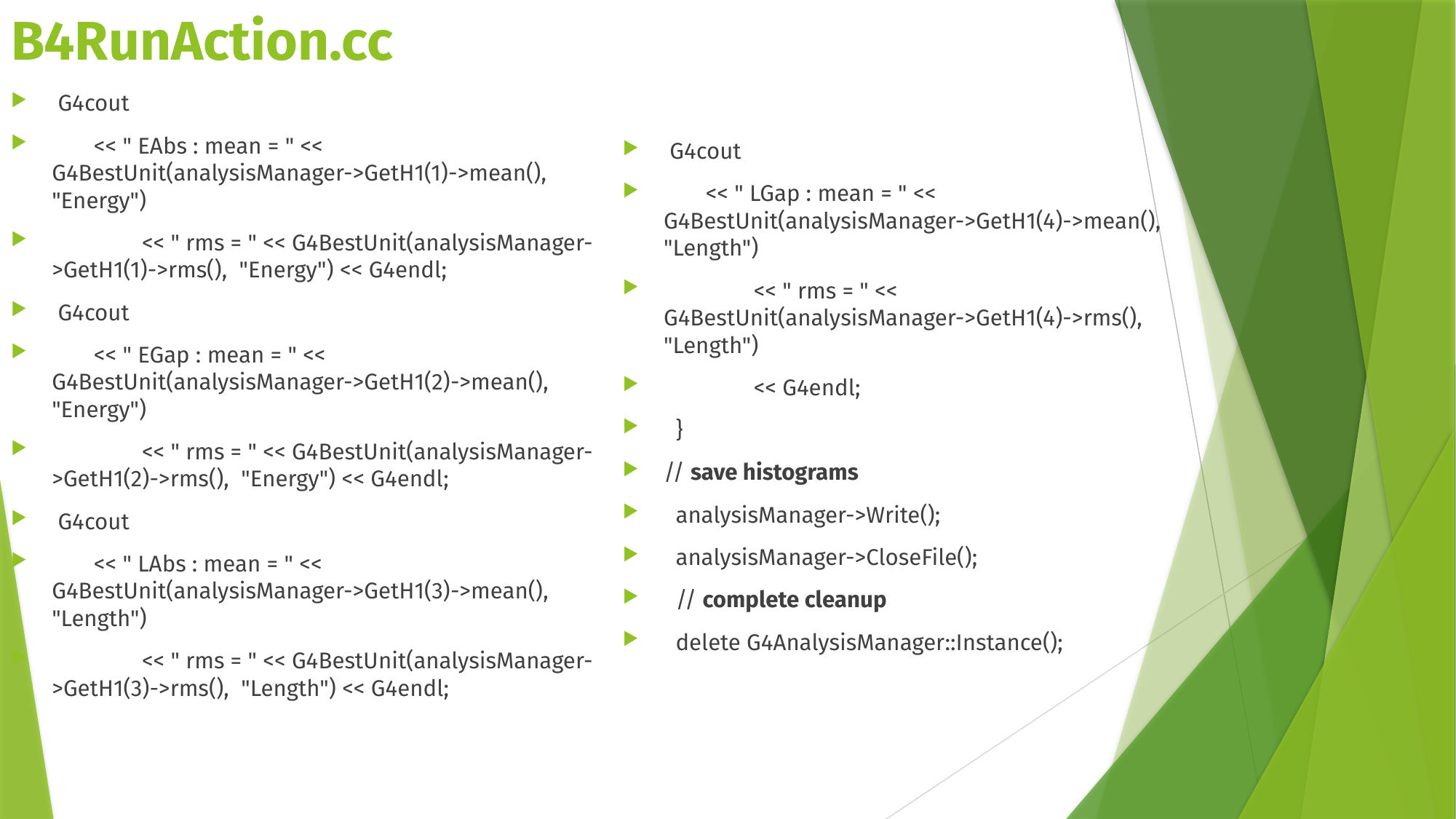

# B4RunAction.cc
 G4cout
       << " EAbs : mean = " << G4BestUnit(analysisManager->GetH1(1)->mean(), "Energy")
               << " rms = " << G4BestUnit(analysisManager->GetH1(1)->rms(),  "Energy") << G4endl;
 G4cout
       << " EGap : mean = " << G4BestUnit(analysisManager->GetH1(2)->mean(), "Energy")
               << " rms = " << G4BestUnit(analysisManager->GetH1(2)->rms(),  "Energy") << G4endl;
 G4cout
       << " LAbs : mean = " << G4BestUnit(analysisManager->GetH1(3)->mean(), "Length")
               << " rms = " << G4BestUnit(analysisManager->GetH1(3)->rms(),  "Length") << G4endl;

 G4cout
       << " LGap : mean = " << G4BestUnit(analysisManager->GetH1(4)->mean(), "Length")
               << " rms = " << G4BestUnit(analysisManager->GetH1(4)->rms(),  "Length")
               << G4endl;
  }
// save histograms
  analysisManager->Write();
  analysisManager->CloseFile();
  // complete cleanup
  delete G4AnalysisManager::Instance();